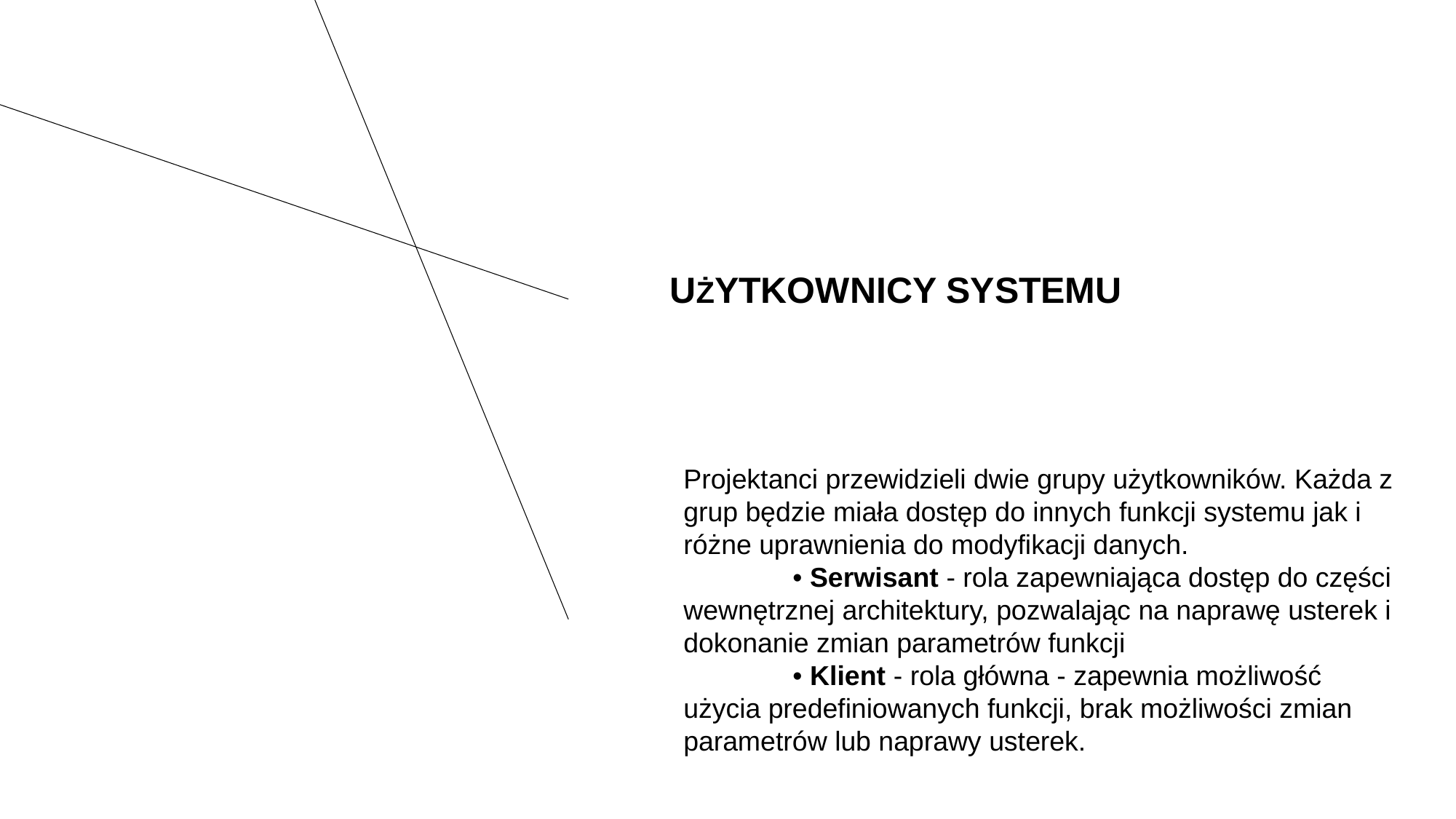

UŻYTKOWNICY SYSTEMU
Projektanci przewidzieli dwie grupy użytkowników. Każda z grup będzie miała dostęp do innych funkcji systemu jak i różne uprawnienia do modyfikacji danych.
	• Serwisant - rola zapewniająca dostęp do części wewnętrznej architektury, pozwalając na naprawę usterek i dokonanie zmian parametrów funkcji
	• Klient - rola główna - zapewnia możliwość użycia predefiniowanych funkcji, brak możliwości zmian parametrów lub naprawy usterek.